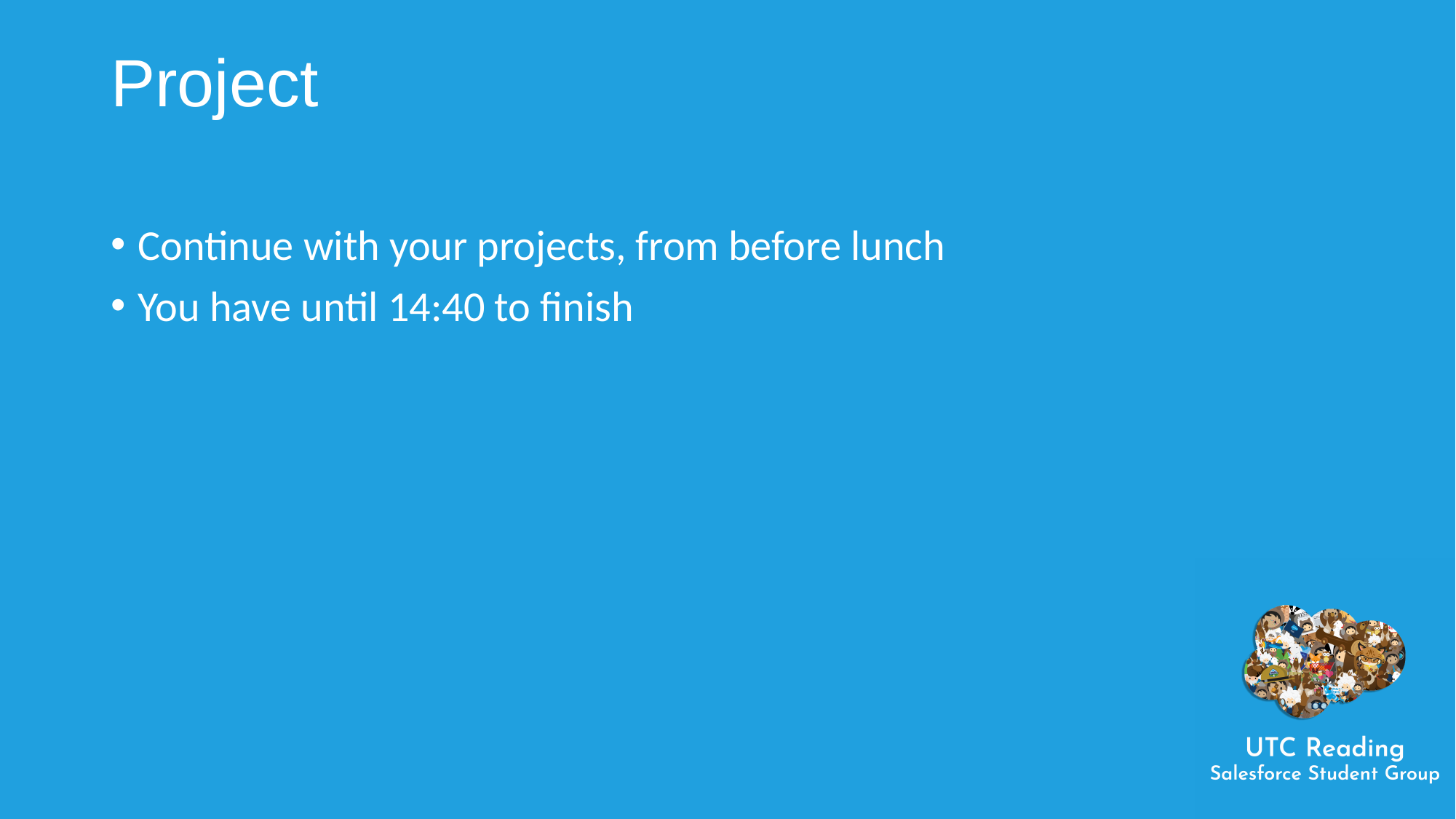

# Project
Continue with your projects, from before lunch
You have until 14:40 to finish